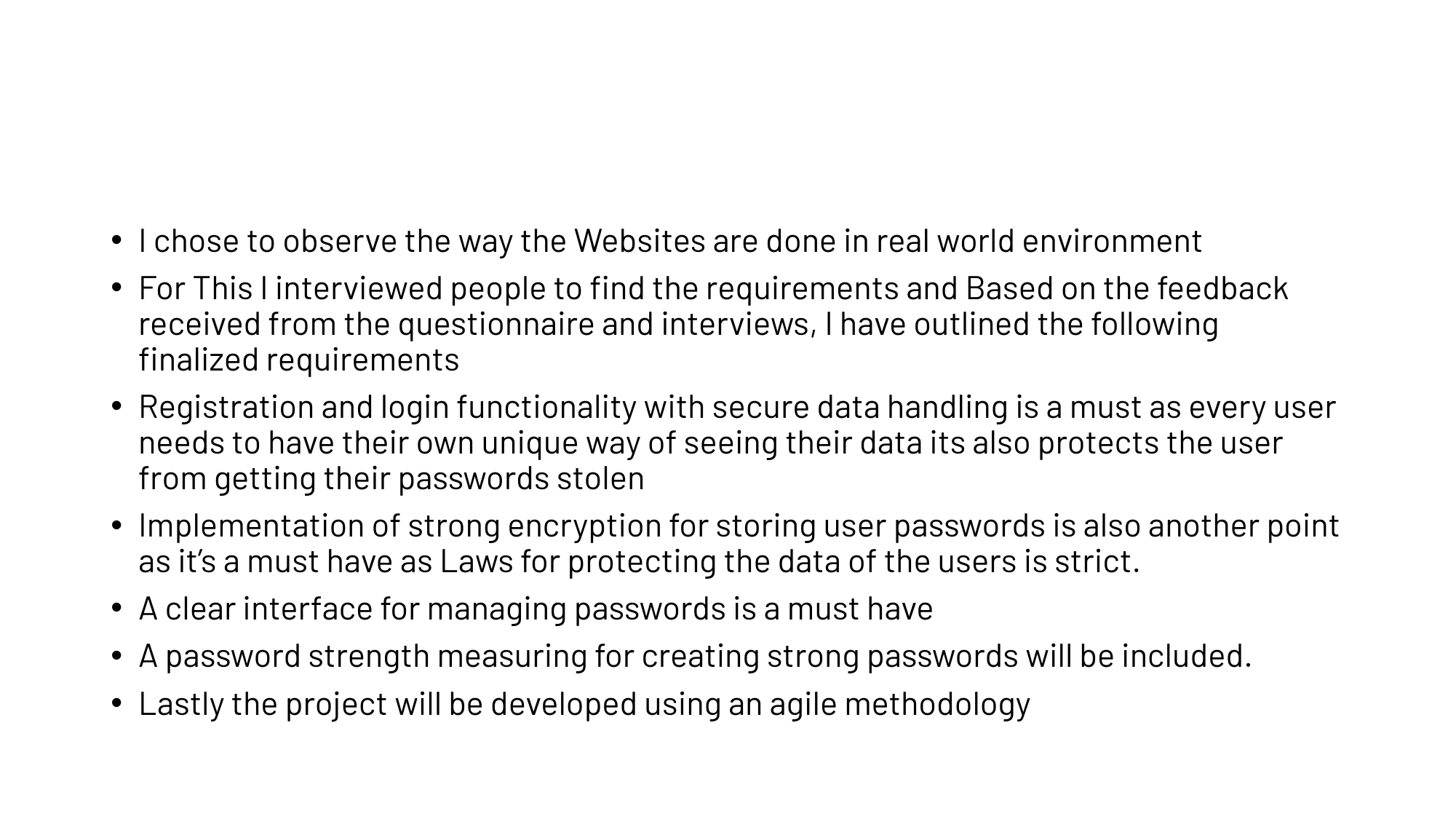

I chose to observe the way the Websites are done in real world environment
For This I interviewed people to find the requirements and Based on the feedback received from the questionnaire and interviews, I have outlined the following finalized requirements
Registration and login functionality with secure data handling is a must as every user needs to have their own unique way of seeing their data its also protects the user from getting their passwords stolen
Implementation of strong encryption for storing user passwords is also another point as it’s a must have as Laws for protecting the data of the users is strict.
A clear interface for managing passwords is a must have
A password strength measuring for creating strong passwords will be included.
Lastly the project will be developed using an agile methodology